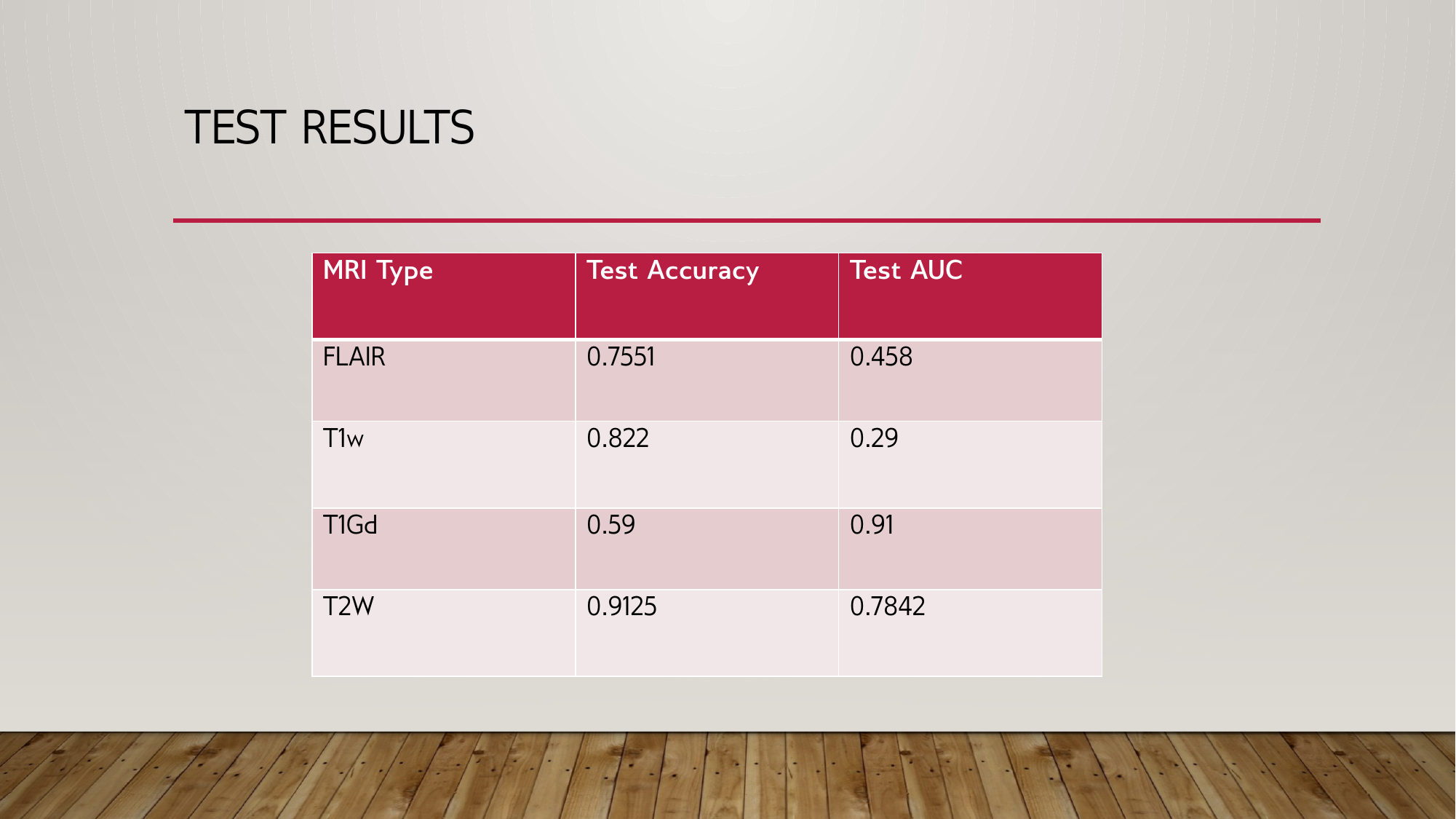

# Test Results
| MRI Type | Test Accuracy | Test AUC |
| --- | --- | --- |
| FLAIR | 0.7551 | 0.458 |
| T1w | 0.822 | 0.29 |
| T1Gd | 0.59 | 0.91 |
| T2W | 0.9125 | 0.7842 |